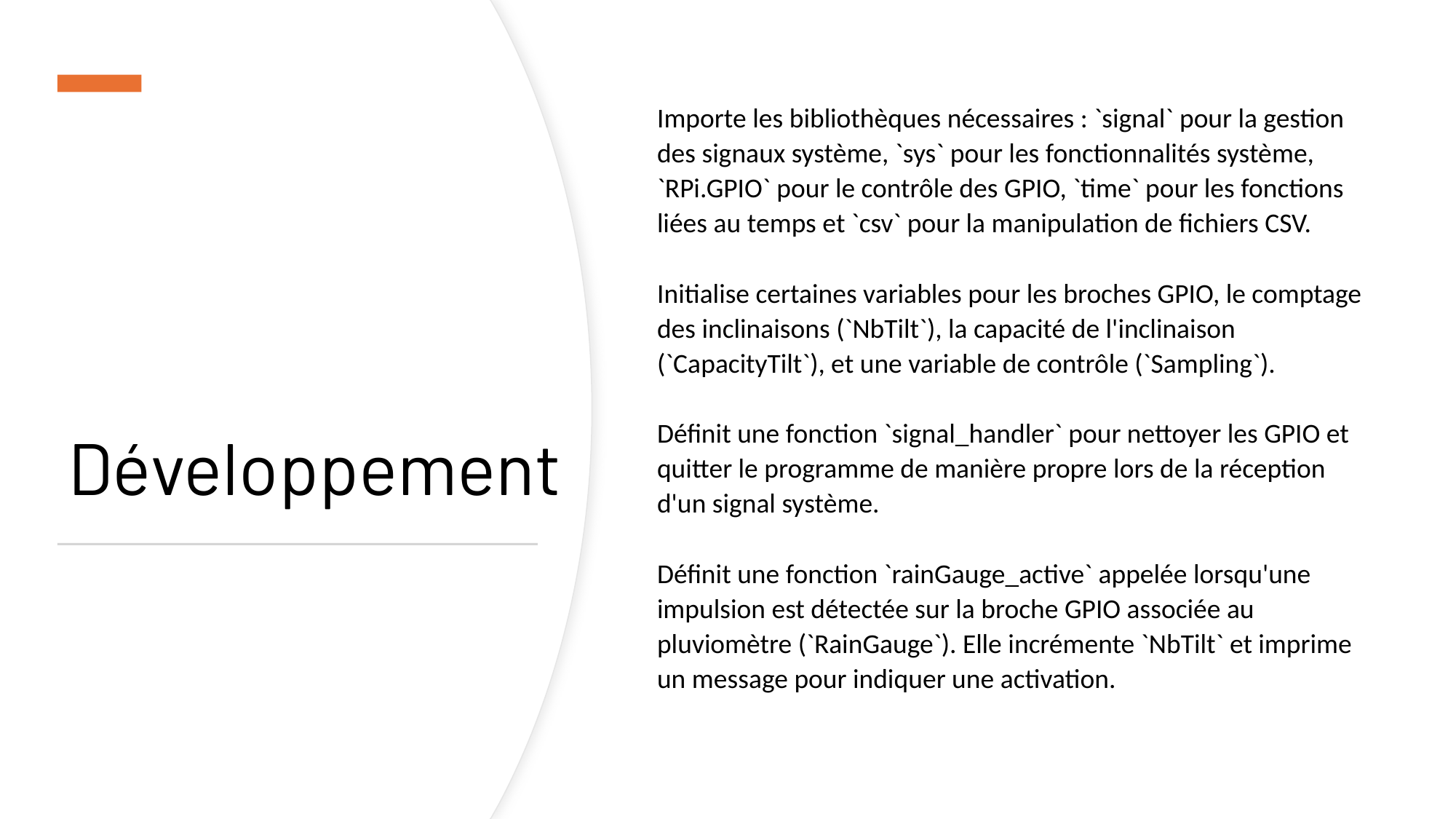

Importe les bibliothèques nécessaires : `signal` pour la gestion des signaux système, `sys` pour les fonctionnalités système, `RPi.GPIO` pour le contrôle des GPIO, `time` pour les fonctions liées au temps et `csv` pour la manipulation de fichiers CSV.

Initialise certaines variables pour les broches GPIO, le comptage des inclinaisons (`NbTilt`), la capacité de l'inclinaison (`CapacityTilt`), et une variable de contrôle (`Sampling`).

Définit une fonction `signal_handler` pour nettoyer les GPIO et quitter le programme de manière propre lors de la réception d'un signal système.

Définit une fonction `rainGauge_active` appelée lorsqu'une impulsion est détectée sur la broche GPIO associée au pluviomètre (`RainGauge`). Elle incrémente `NbTilt` et imprime un message pour indiquer une activation.
# Développement

11